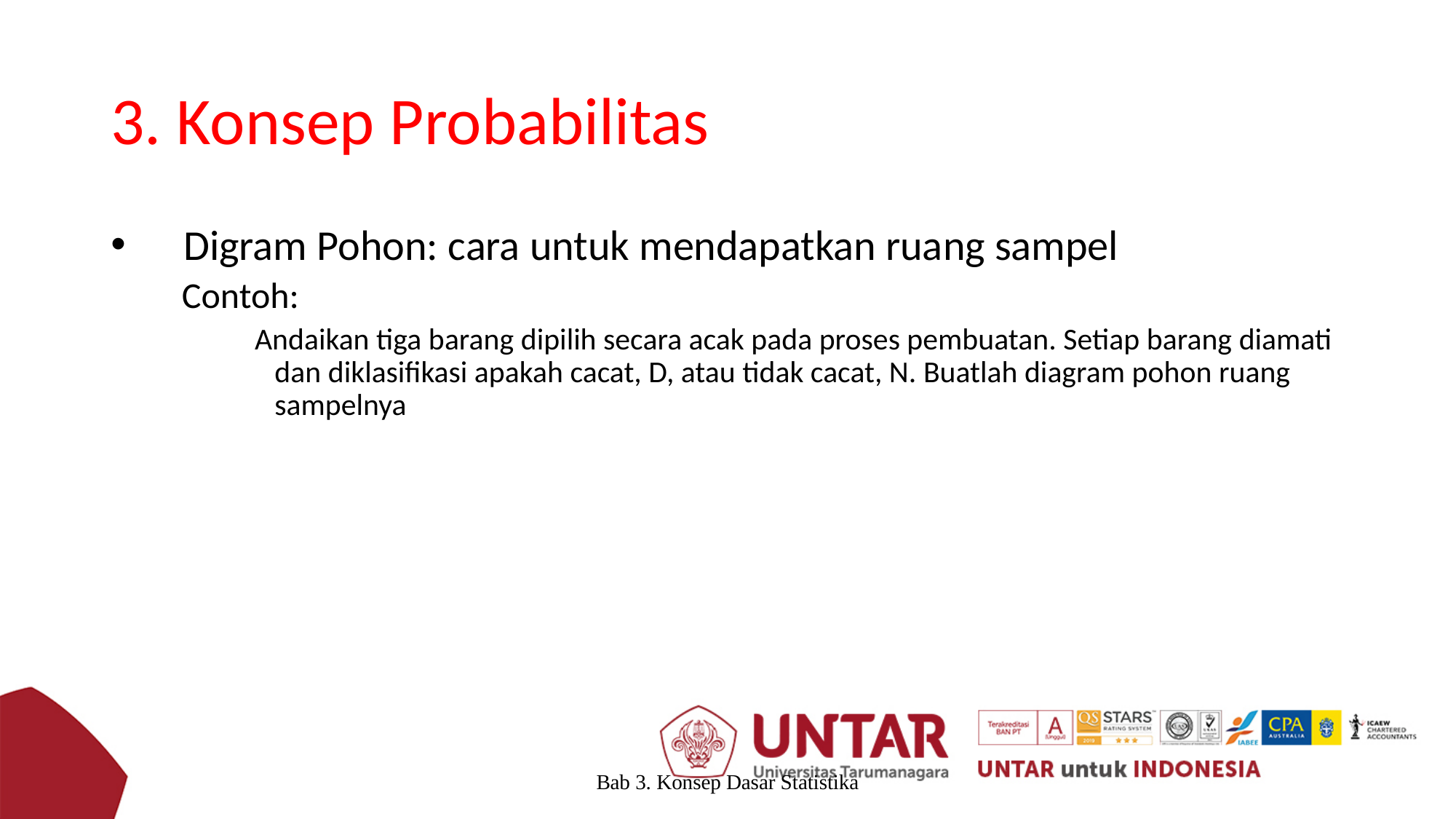

# 3. Konsep Probabilitas
Digram Pohon: cara untuk mendapatkan ruang sampel
  Contoh:
     Andaikan tiga barang dipilih secara acak pada proses pembuatan. Setiap barang diamati dan diklasifikasi apakah cacat, D, atau tidak cacat, N. Buatlah diagram pohon ruang sampelnya
Bab 3. Konsep Dasar Statistika